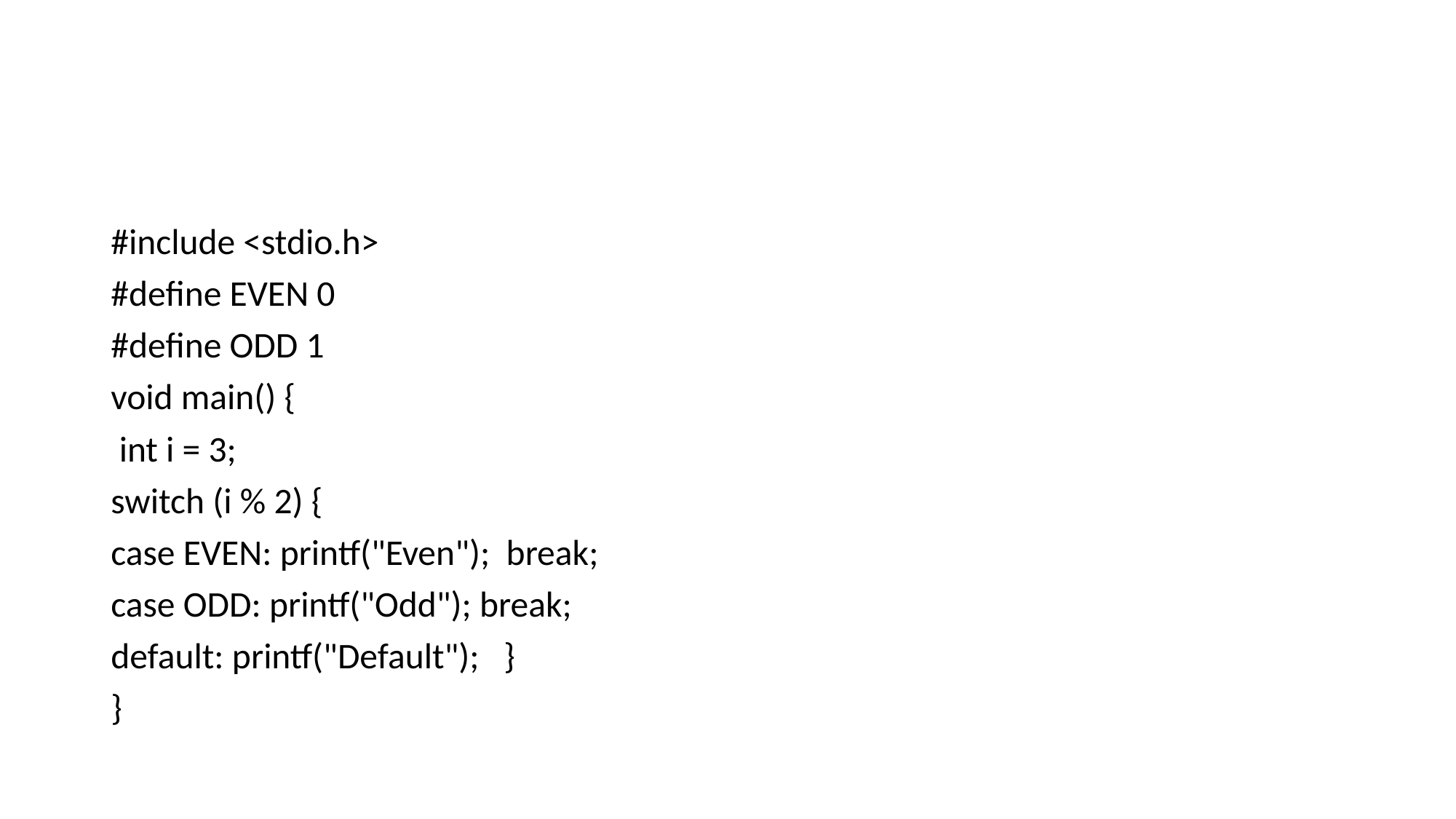

#
#include <stdio.h>
#define EVEN 0
#define ODD 1
void main() {
 int i = 3;
switch (i % 2) {
case EVEN: printf("Even");  break;
case ODD: printf("Odd"); break;
default: printf("Default");   }
}